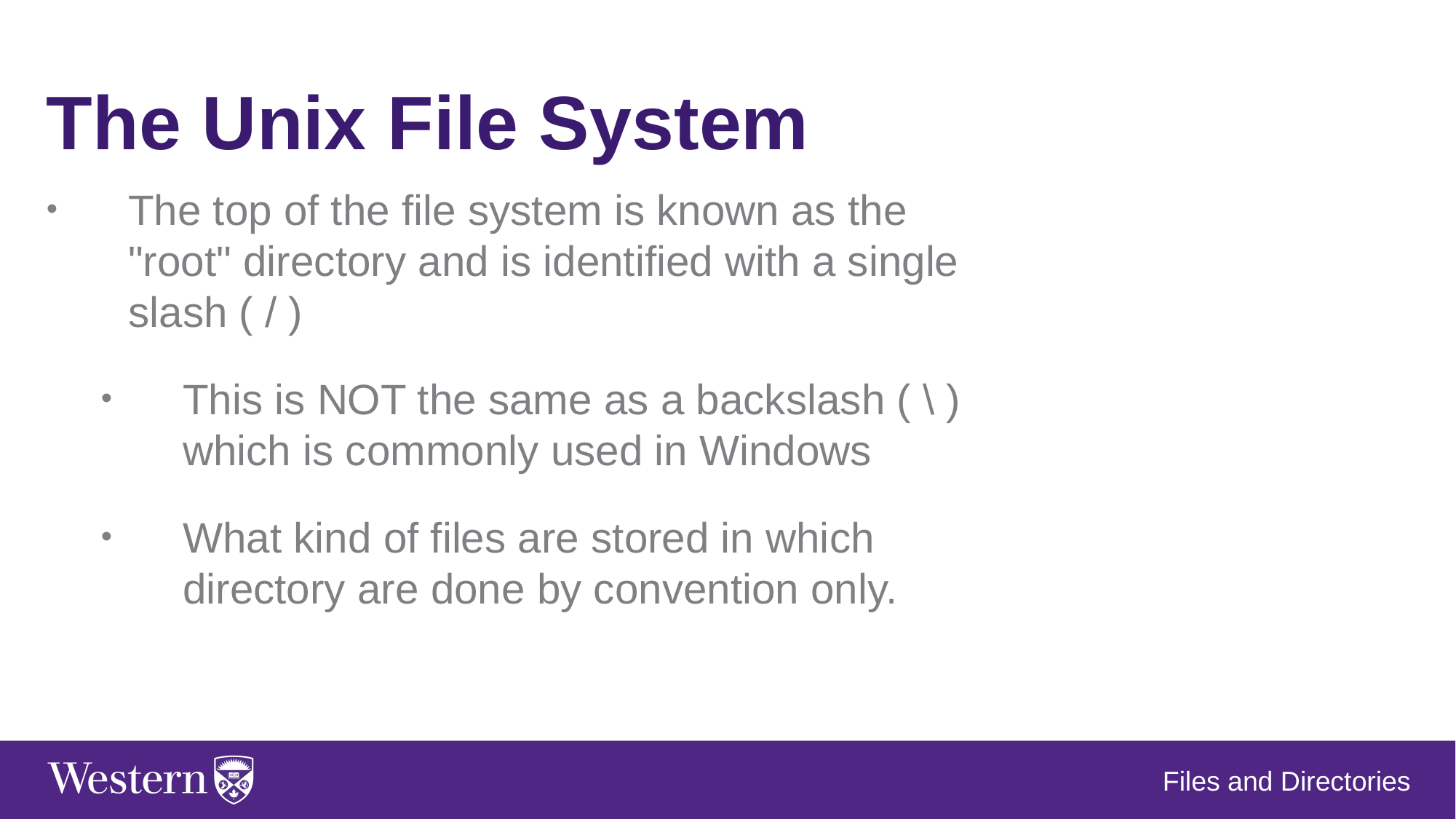

The Unix File System
The top of the file system is known as the "root" directory and is identified with a single slash ( / )
This is NOT the same as a backslash ( \ ) which is commonly used in Windows
What kind of files are stored in which directory are done by convention only.
Files and Directories